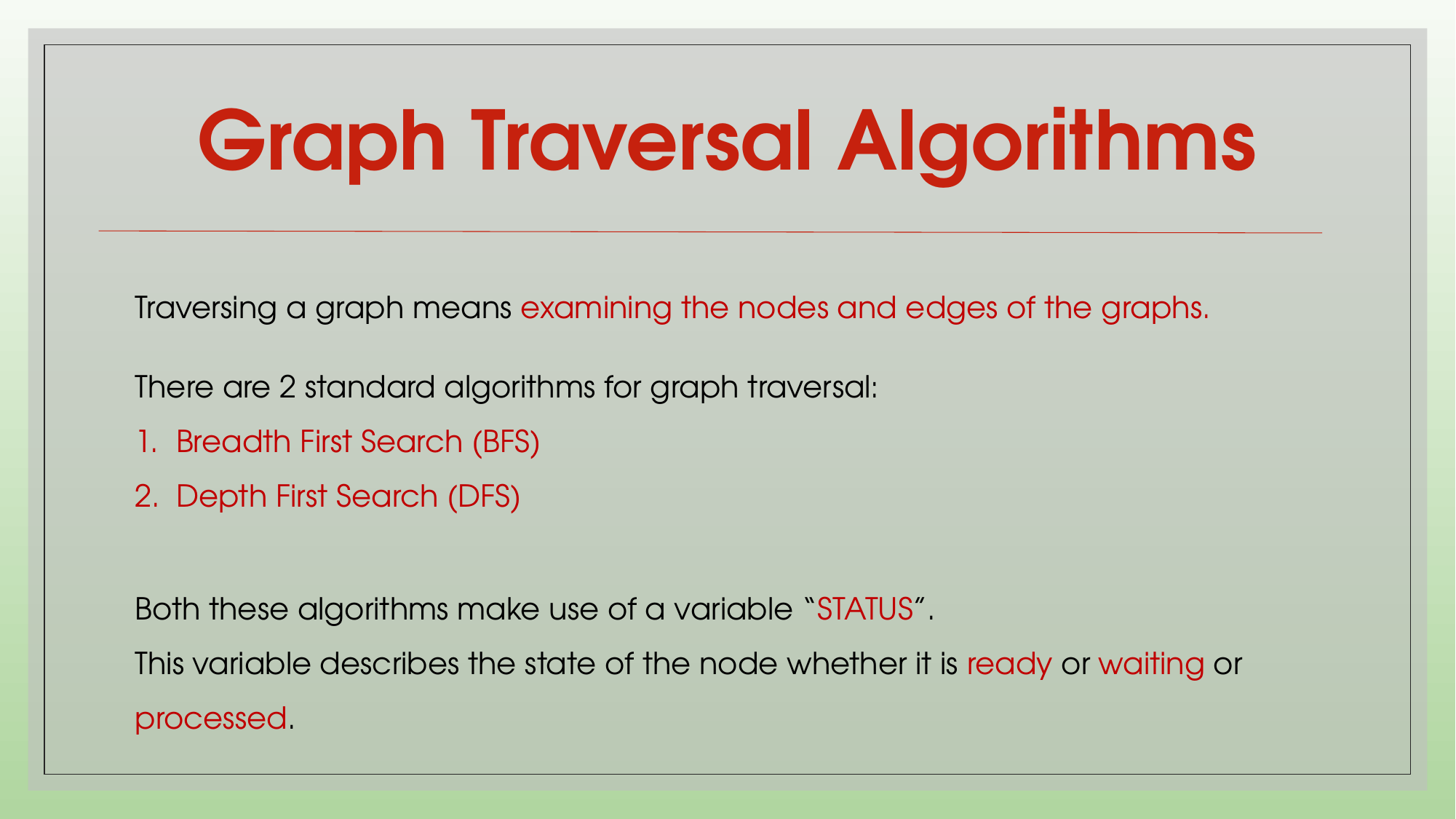

Graph Traversal Algorithms
Traversing a graph means examining the nodes and edges of the graphs.
There are 2 standard algorithms for graph traversal:
Breadth First Search (BFS)
Depth First Search (DFS)
Both these algorithms make use of a variable “STATUS”.
This variable describes the state of the node whether it is ready or waiting or processed.